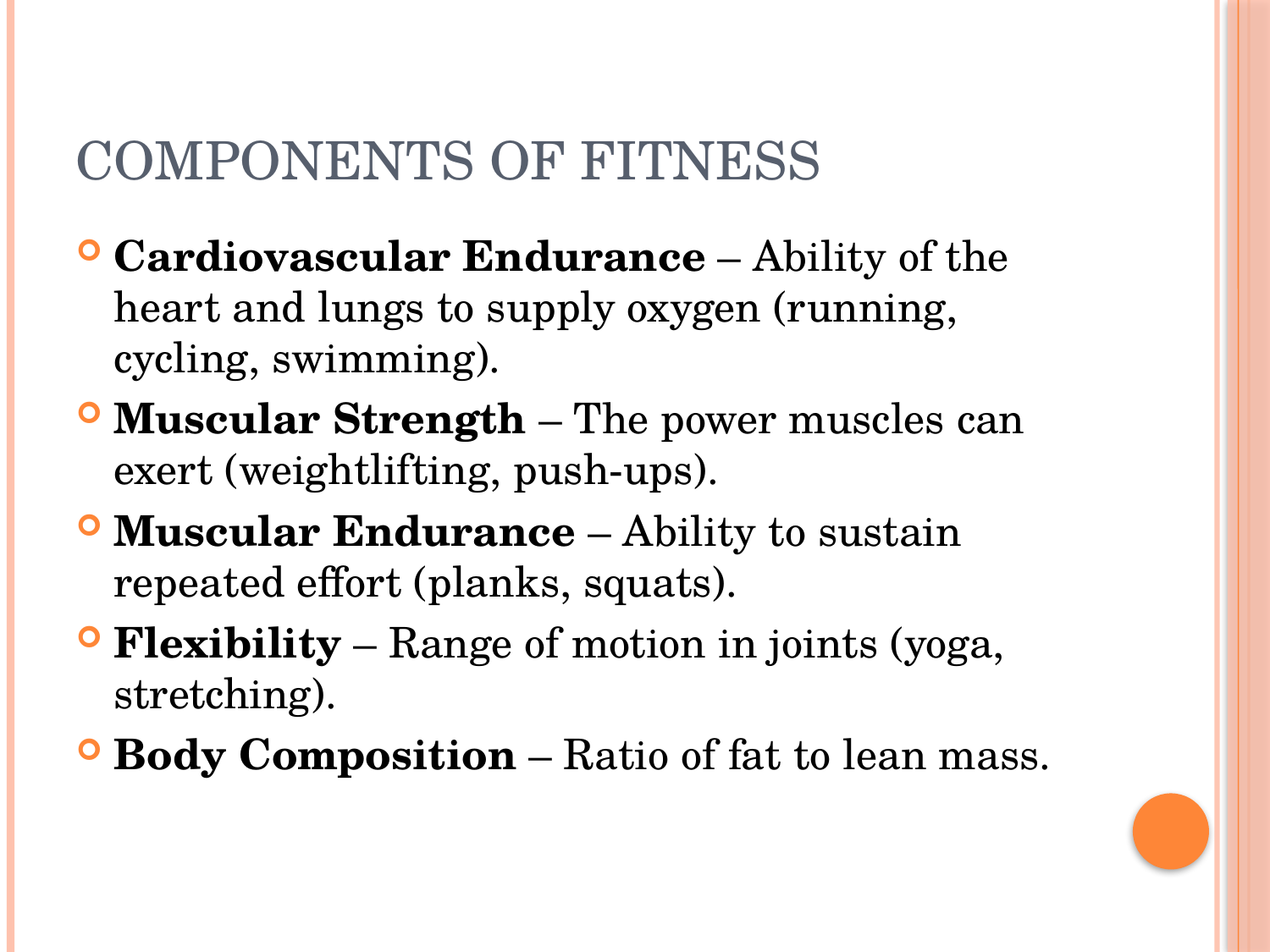

# Components of Fitness
Cardiovascular Endurance – Ability of the heart and lungs to supply oxygen (running, cycling, swimming).
Muscular Strength – The power muscles can exert (weightlifting, push-ups).
Muscular Endurance – Ability to sustain repeated effort (planks, squats).
Flexibility – Range of motion in joints (yoga, stretching).
Body Composition – Ratio of fat to lean mass.